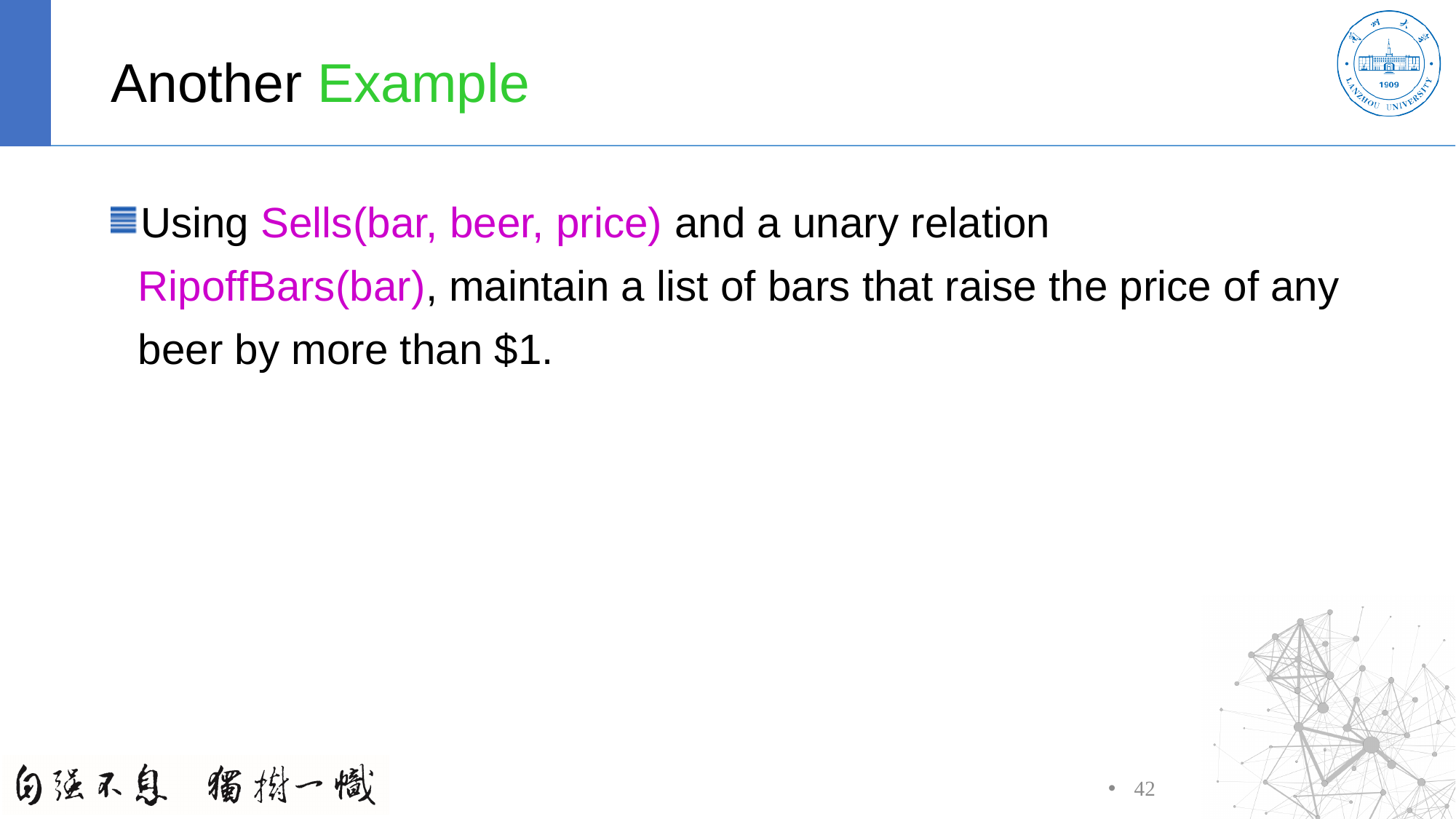

# Another Example
Using Sells(bar, beer, price) and a unary relation RipoffBars(bar), maintain a list of bars that raise the price of any beer by more than $1.
42